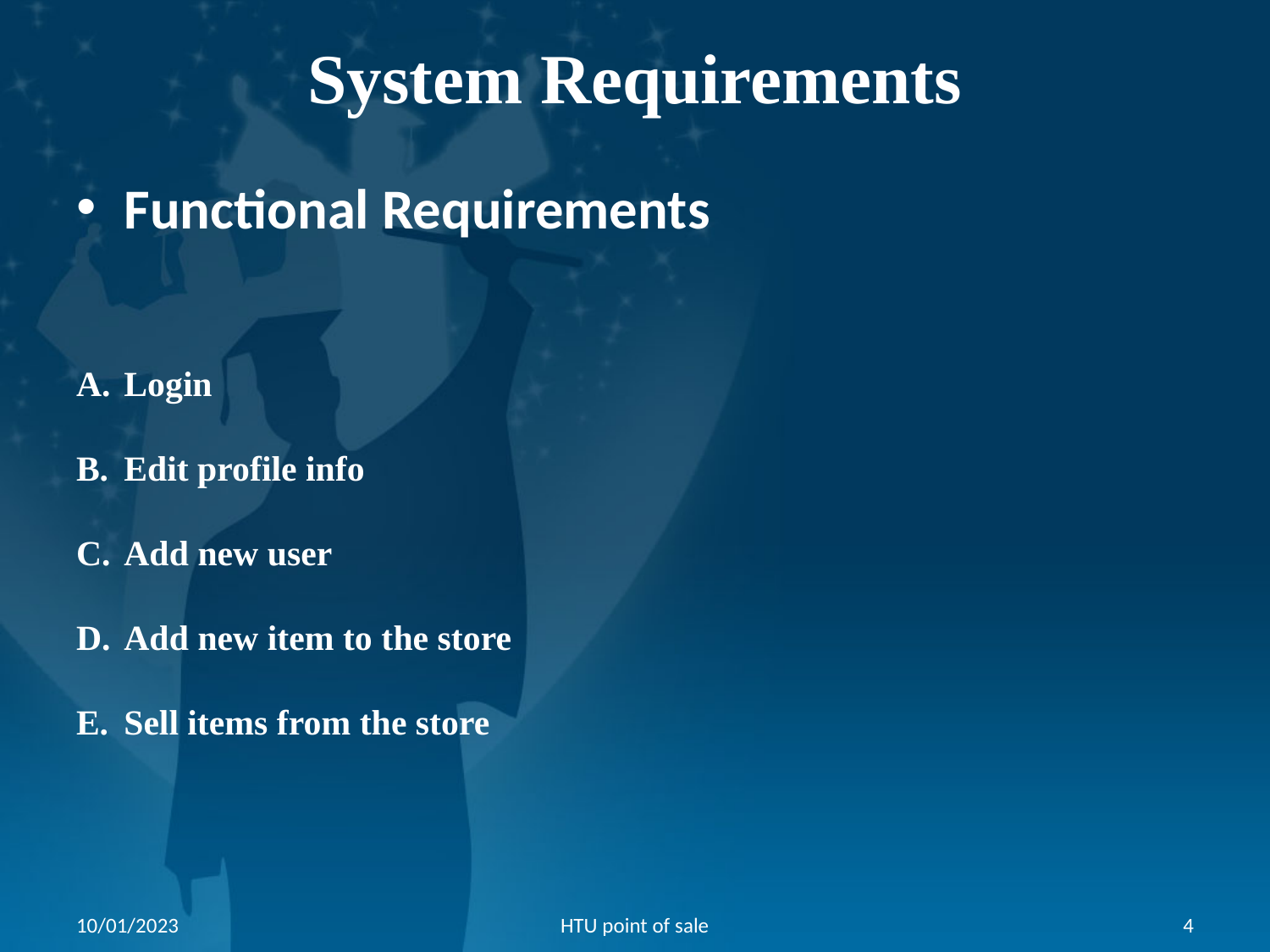

# System Requirements
Functional Requirements

Login
Edit profile info
Add new user
Add new item to the store
Sell items from the store

10/01/2023
HTU point of sale
4